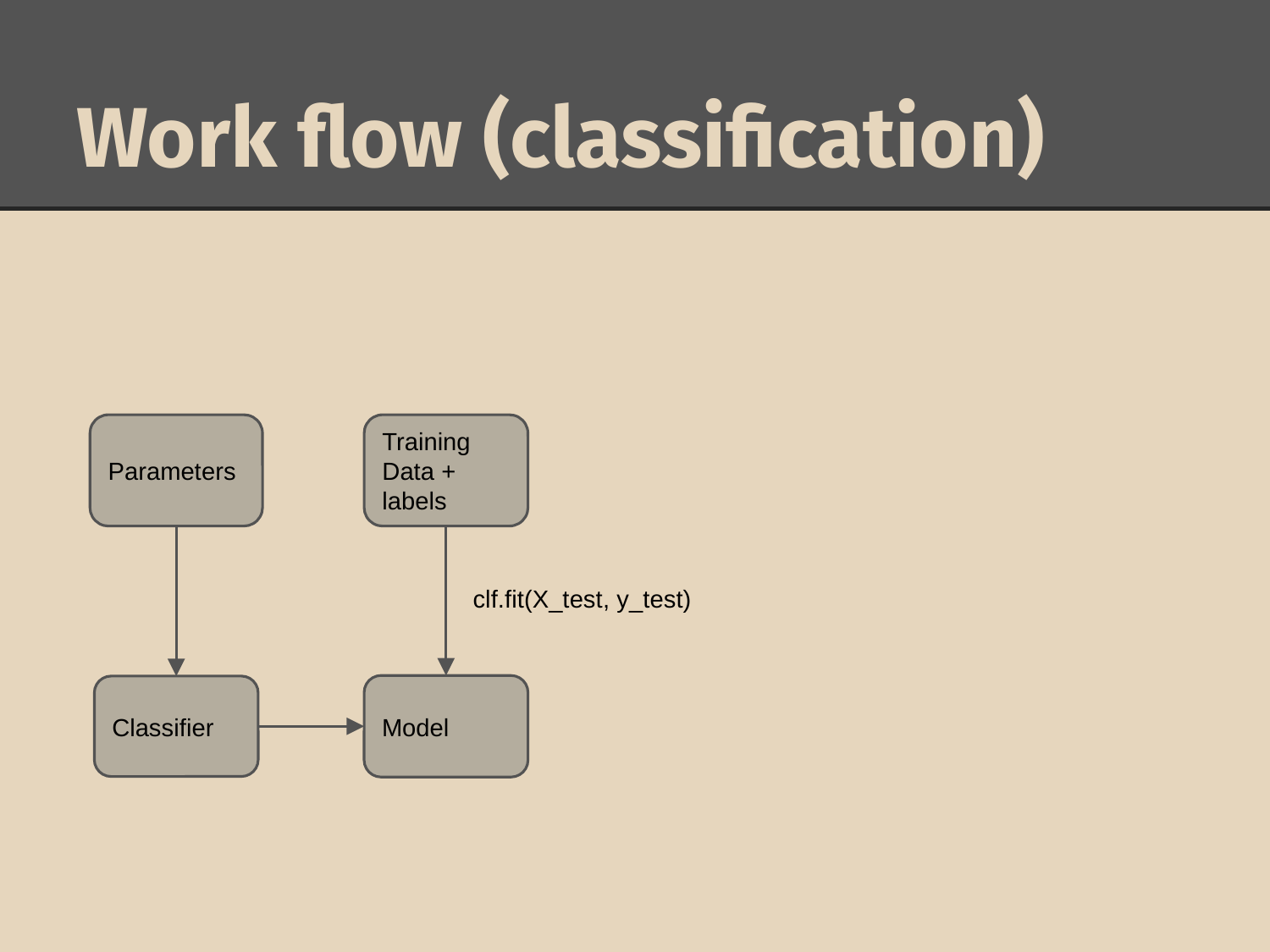

# Work flow (classification)
Parameters
Training Data + labels
clf.fit(X_test, y_test)
Model
Classifier